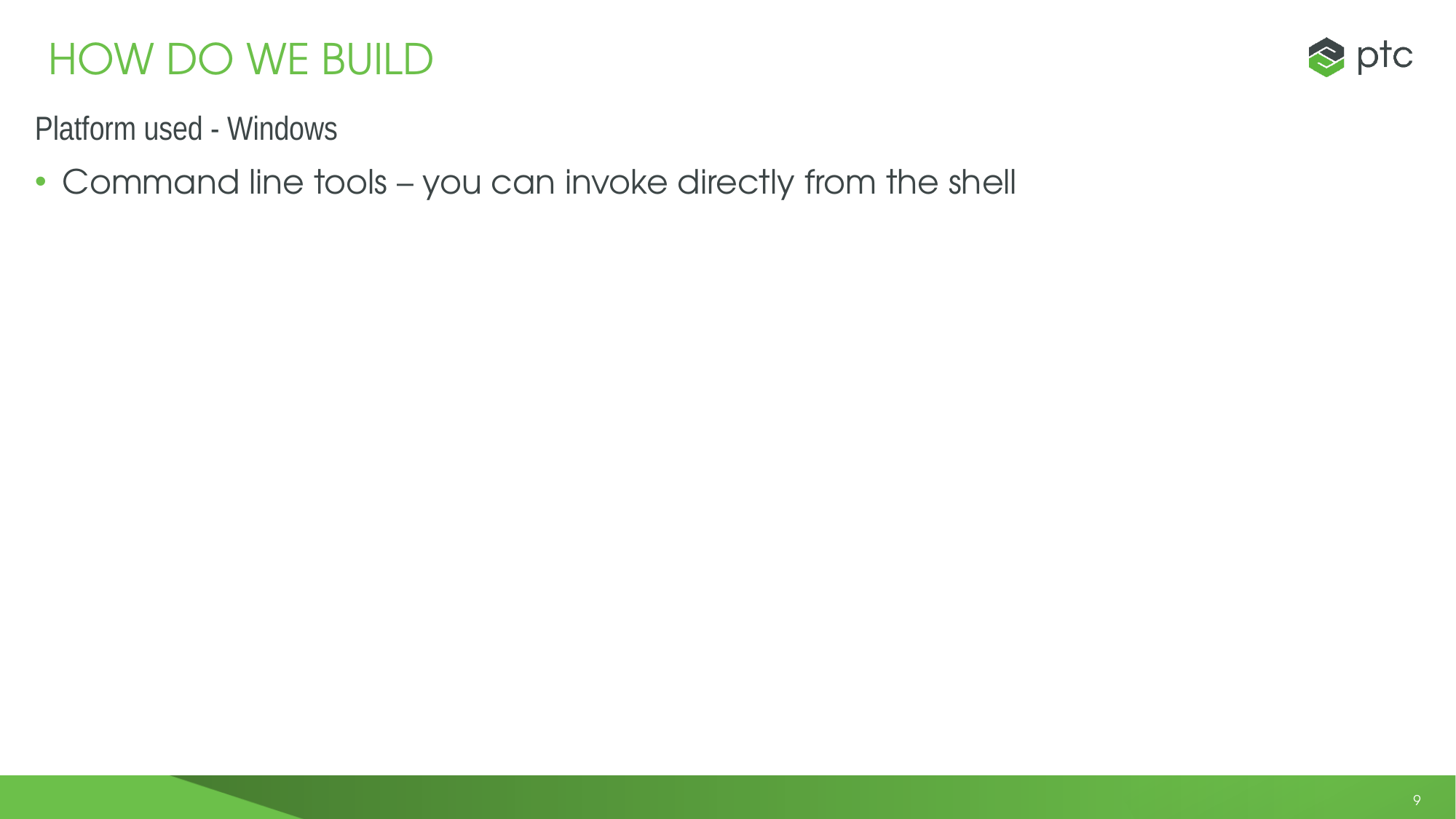

# How do we build
Platform used - Windows
Command line tools – you can invoke directly from the shell